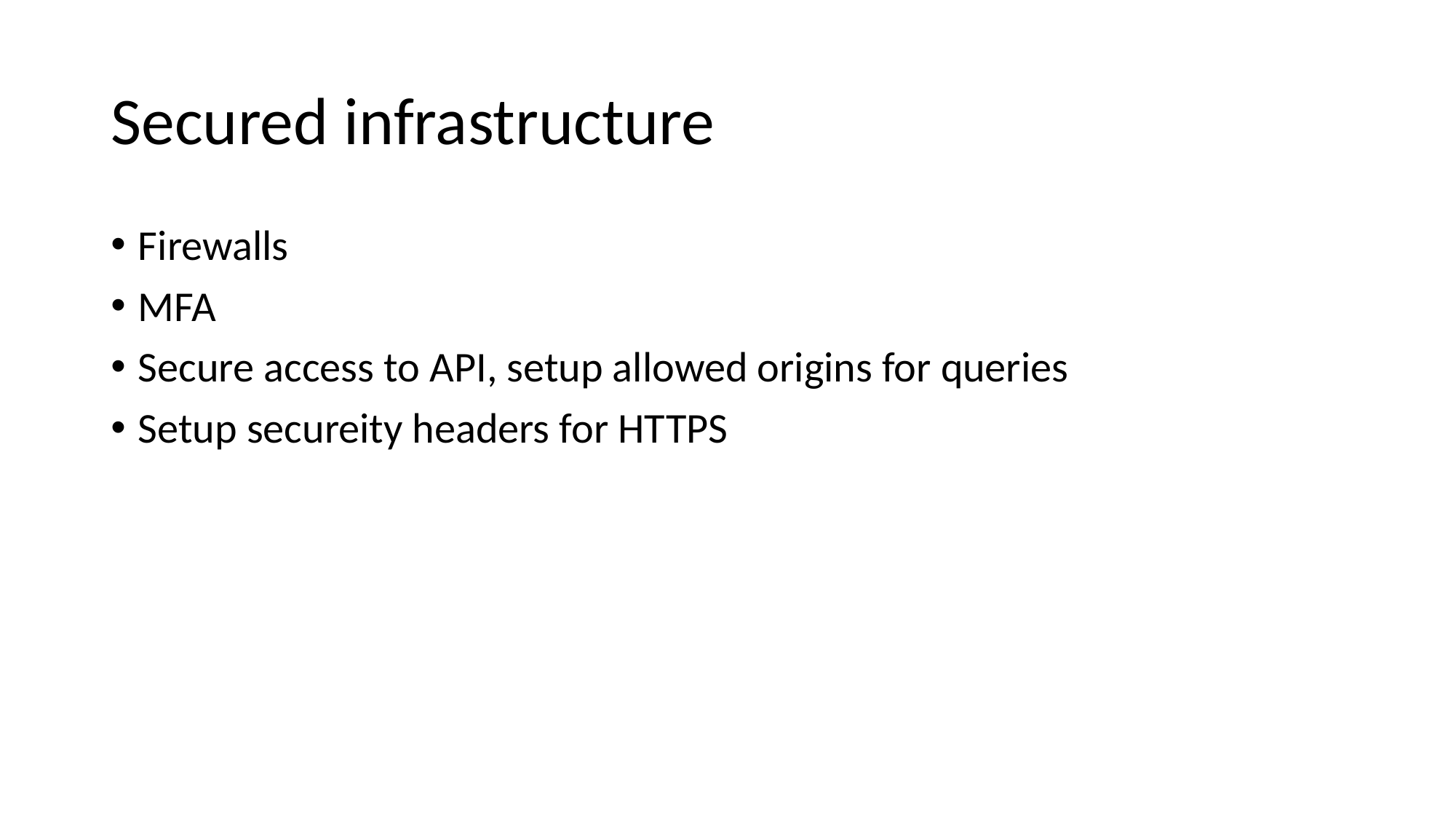

# Secured infrastructure
Firewalls
MFA
Secure access to API, setup allowed origins for queries
Setup secureity headers for HTTPS